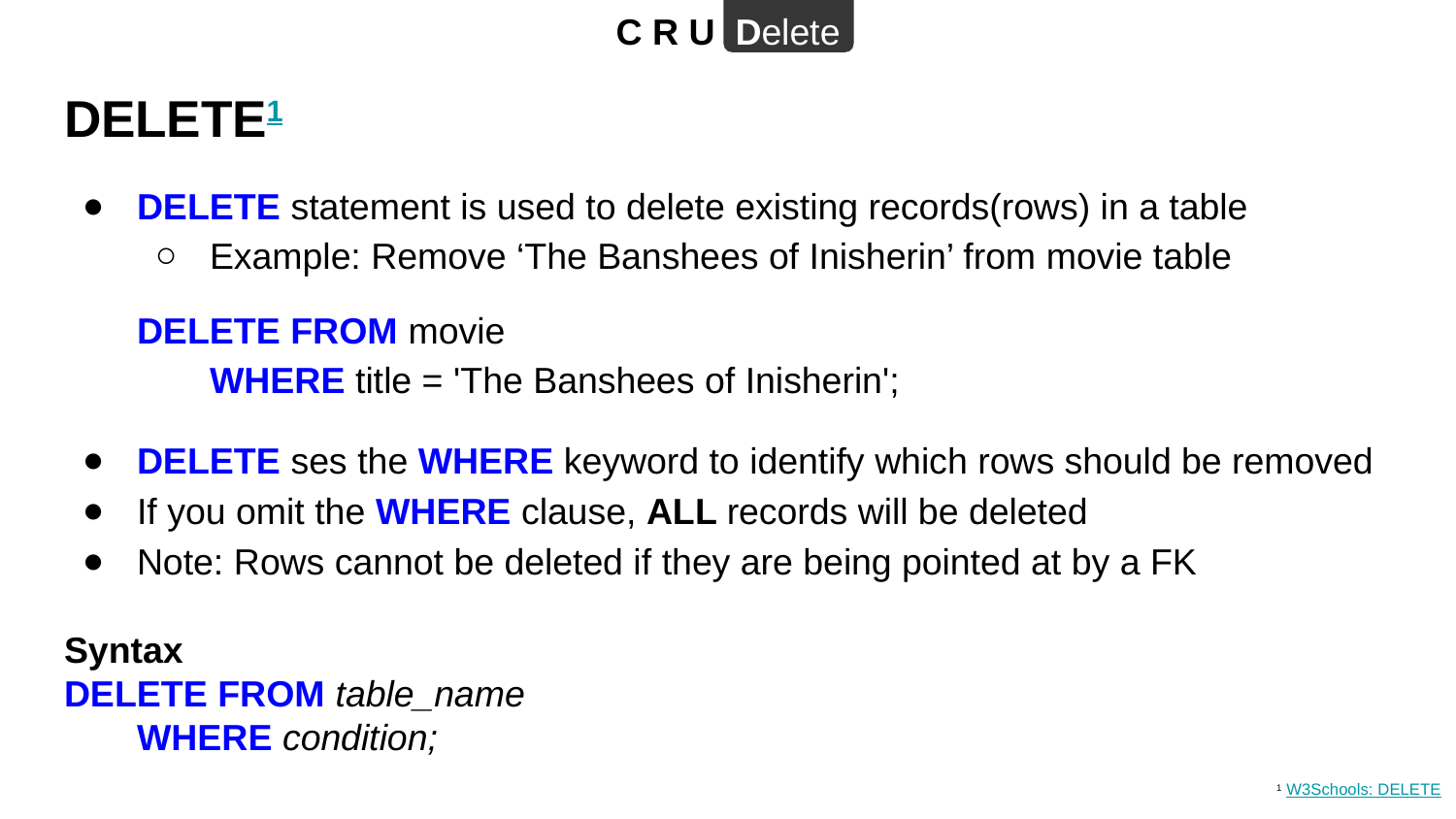

C R U  Delete
# DELETE1
DELETE statement is used to delete existing records(rows) in a table
Example: Remove ‘The Banshees of Inisherin’ from movie table
DELETE FROM movie
WHERE title = 'The Banshees of Inisherin';
DELETE ses the WHERE keyword to identify which rows should be removed
If you omit the WHERE clause, ALL records will be deleted
Note: Rows cannot be deleted if they are being pointed at by a FK
Syntax
DELETE FROM table_name
WHERE condition;
1 W3Schools: DELETE